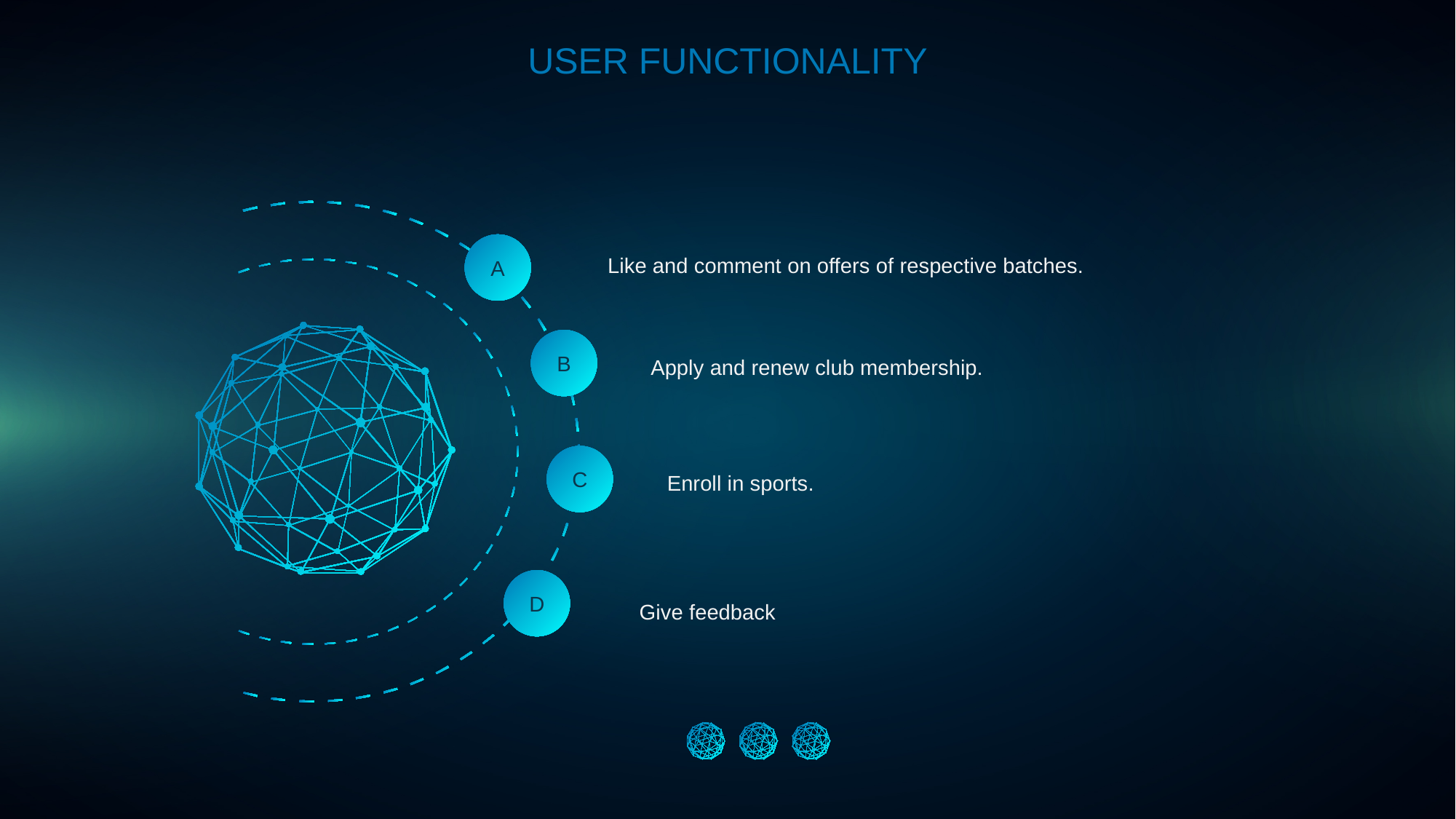

USER FUNCTIONALITY
A
Like and comment on offers of respective batches.

B
Apply and renew club membership.
C
Enroll in sports.
D
Give feedback